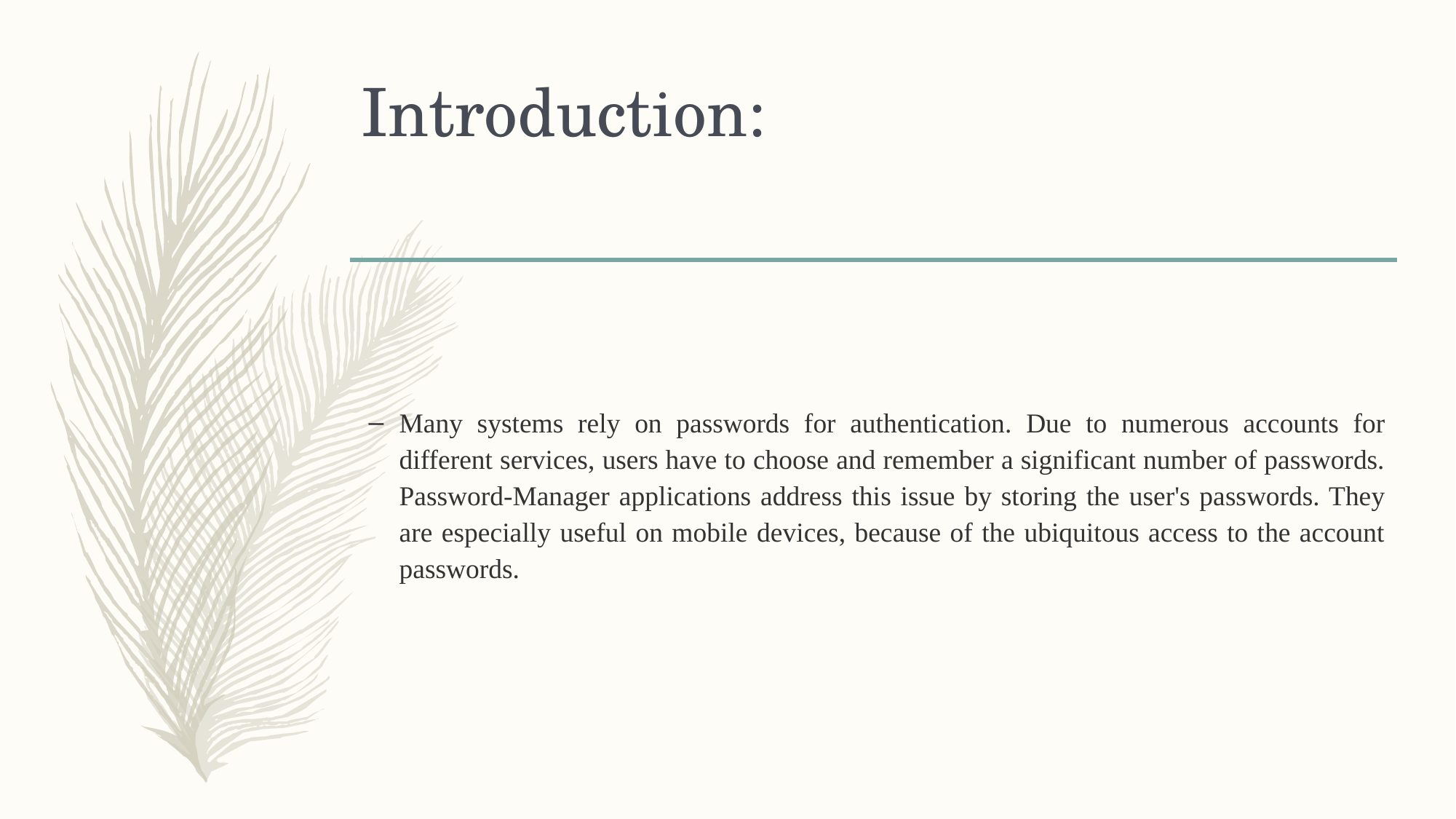

# Introduction:

Many systems rely on passwords for authentication. Due to numerous accounts for different services, users have to choose and remember a significant number of passwords. Password-Manager applications address this issue by storing the user's passwords. They are especially useful on mobile devices, because of the ubiquitous access to the account passwords.